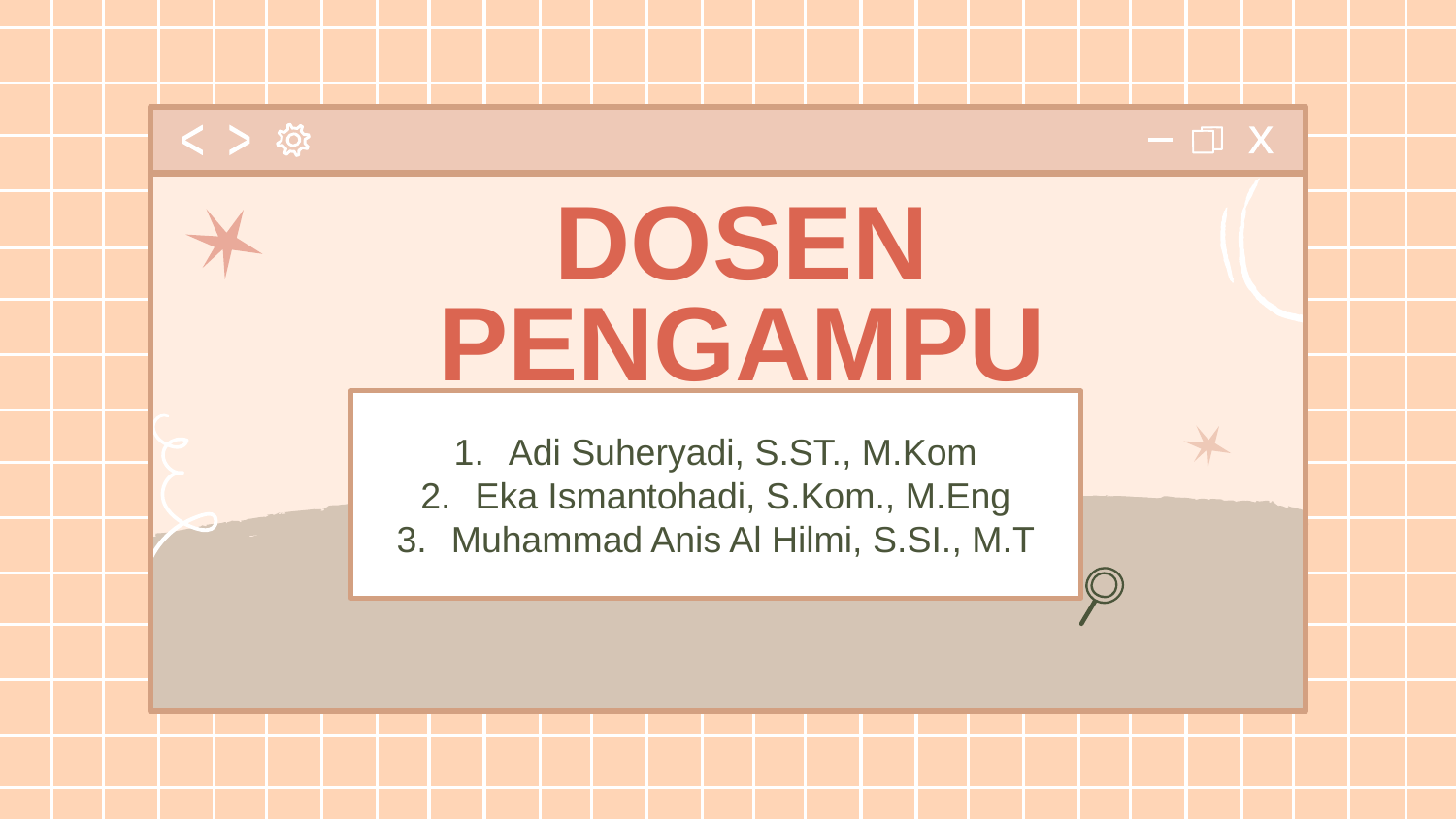

# DOSEN PENGAMPU
Adi Suheryadi, S.ST., M.Kom
Eka Ismantohadi, S.Kom., M.Eng
Muhammad Anis Al Hilmi, S.SI., M.T